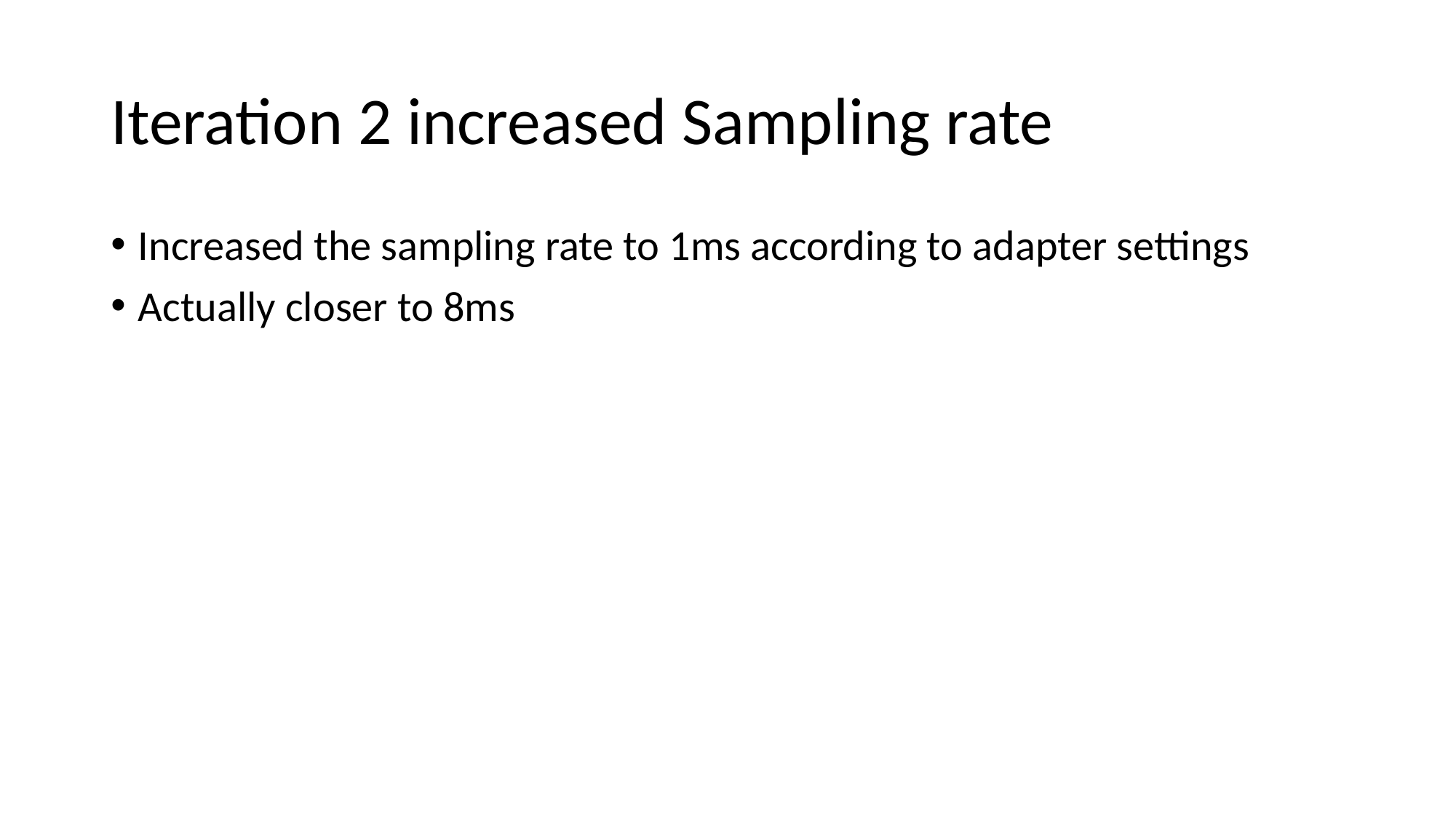

# Iteration 2 increased Sampling rate
Increased the sampling rate to 1ms according to adapter settings
Actually closer to 8ms